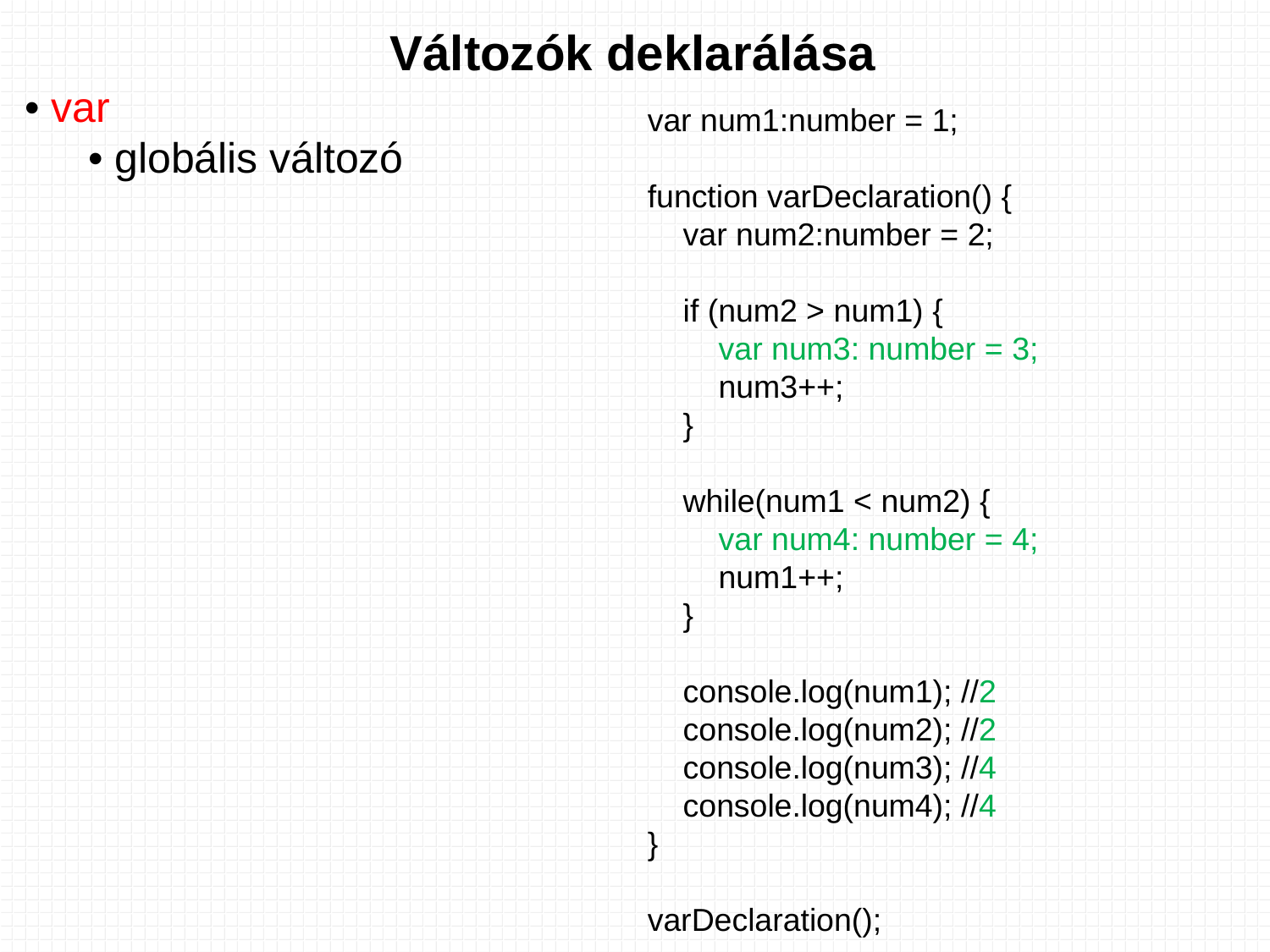

Változók deklarálása
• var
• globális változó
var num1:number = 1;

function varDeclaration() {
    var num2:number = 2;

    if (num2 > num1) {
        var num3: number = 3;
        num3++;
    }

    while(num1 < num2) {
        var num4: number = 4;
        num1++;
    }

    console.log(num1); //2
    console.log(num2); //2
    console.log(num3); //4
    console.log(num4); //4
}

varDeclaration();